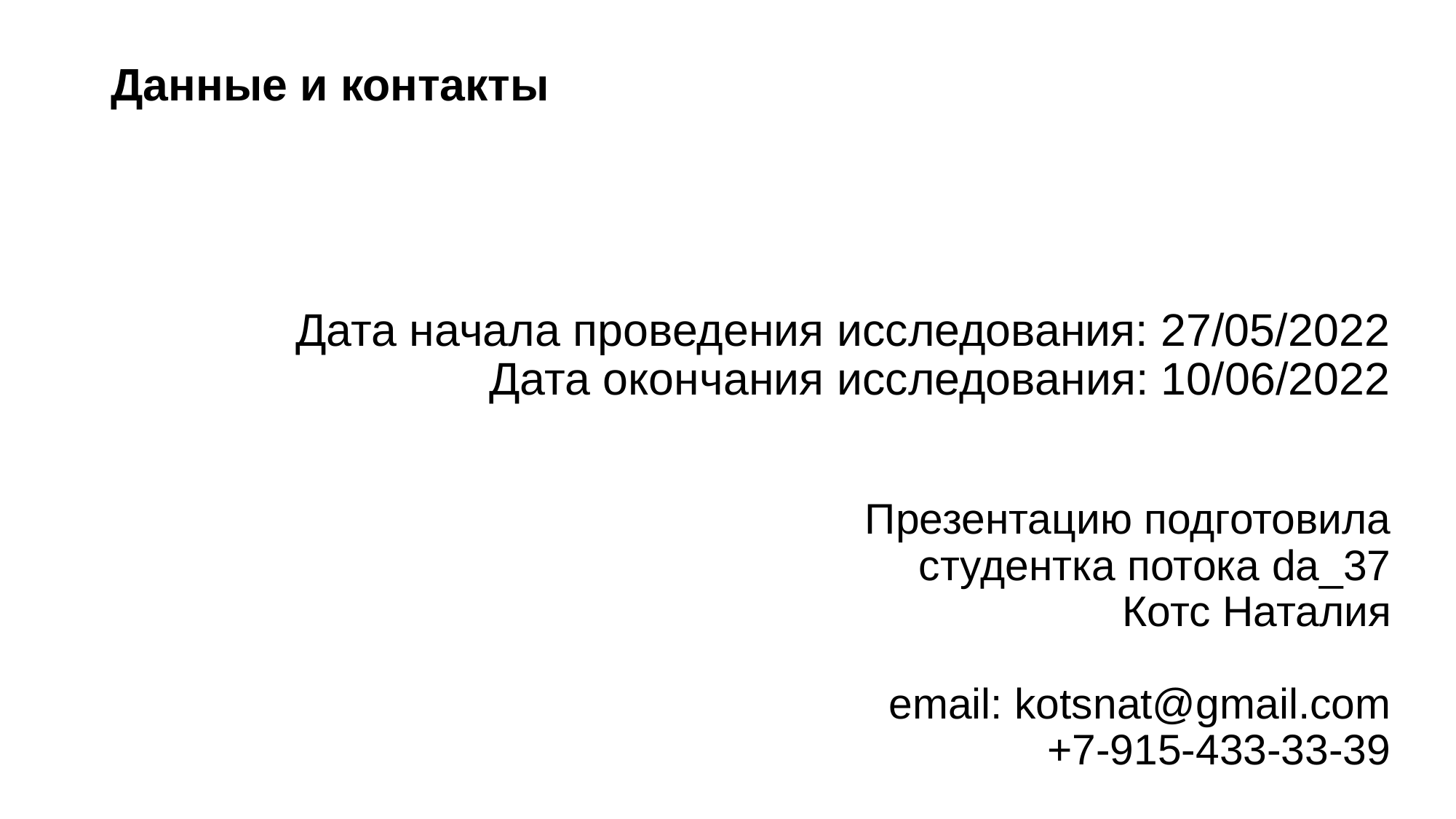

Данные и контакты
# Дата начала проведения исследования: 27/05/2022 Дата окончания исследования: 10/06/2022 Презентацию подготовила студентка потока da_37 Котс Наталия email: kotsnat@gmail.com +7-915-433-33-39